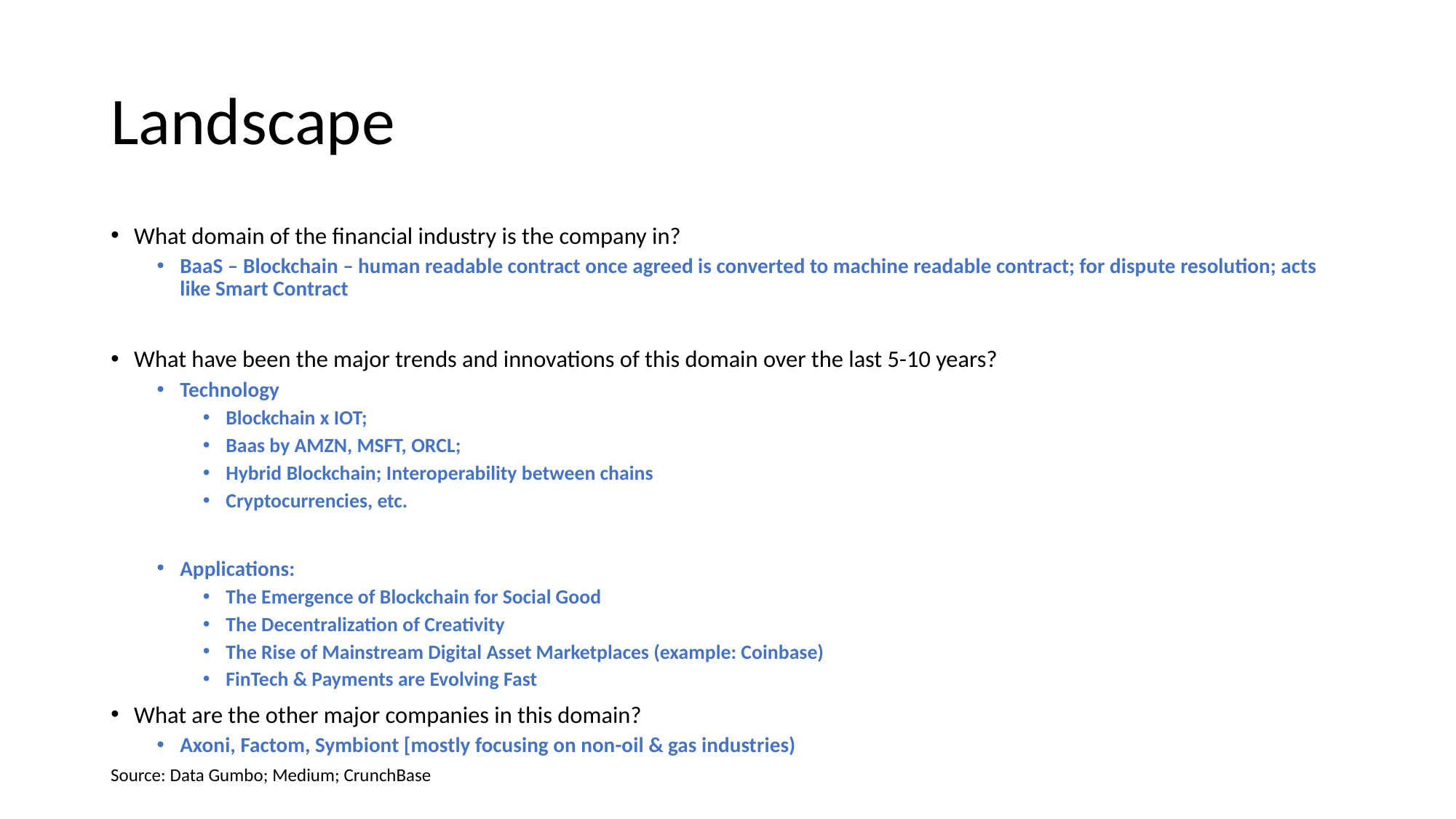

# Landscape
What domain of the financial industry is the company in?
BaaS – Blockchain – human readable contract once agreed is converted to machine readable contract; for dispute resolution; acts like Smart Contract

What have been the major trends and innovations of this domain over the last 5-10 years?
Technology
Blockchain x IOT;
Baas by AMZN, MSFT, ORCL;
Hybrid Blockchain; Interoperability between chains
Cryptocurrencies, etc.

Applications:
The Emergence of Blockchain for Social Good
The Decentralization of Creativity
The Rise of Mainstream Digital Asset Marketplaces (example: Coinbase)
FinTech & Payments are Evolving Fast
What are the other major companies in this domain?
Axoni, Factom, Symbiont [mostly focusing on non-oil & gas industries)
Source: Data Gumbo; Medium; CrunchBase